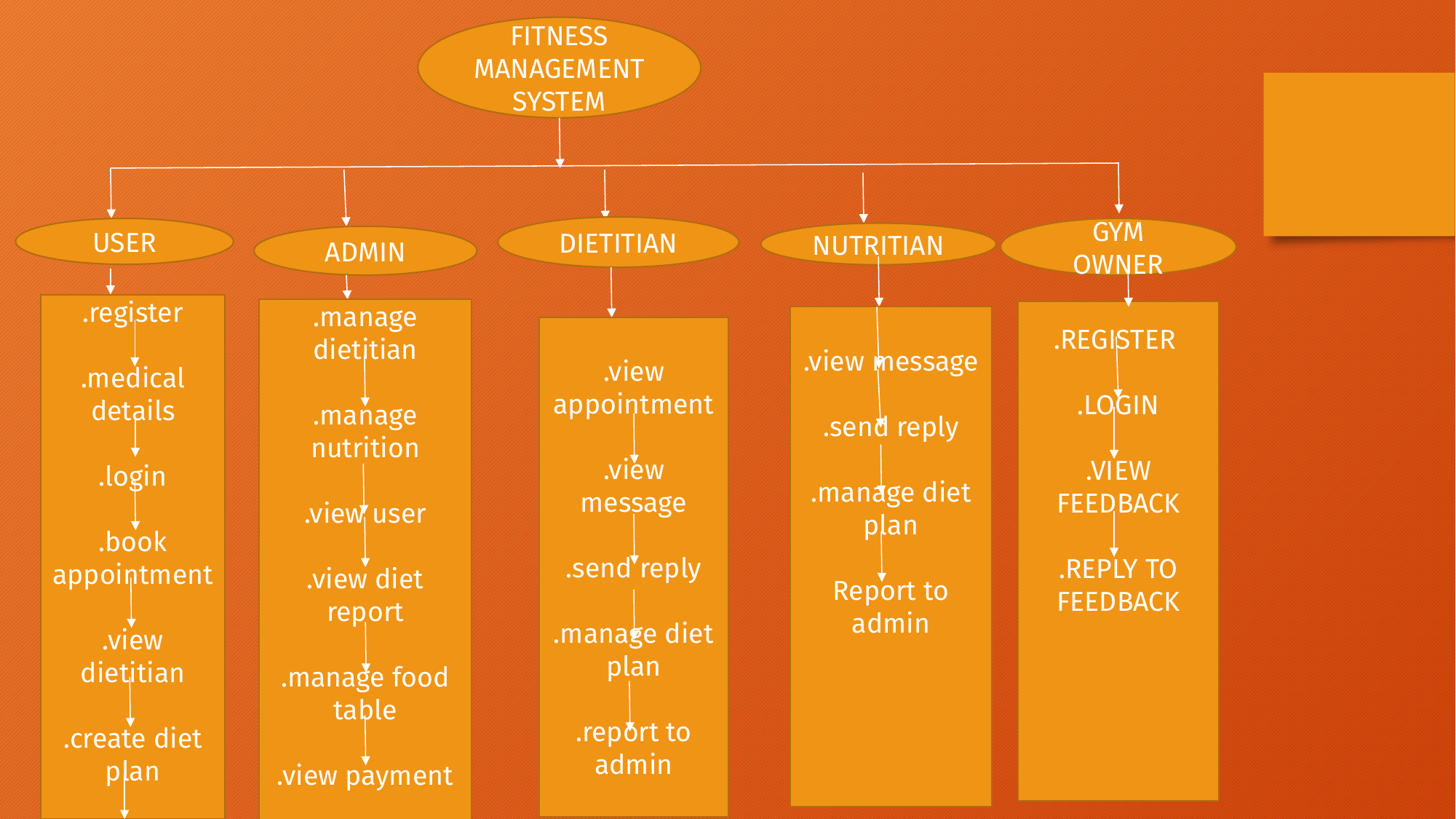

FITNESS MANAGEMENT SYSTEM
DIETITIAN
USER
GYM OWNER
NUTRITIAN
ADMIN

.register

.medical details

.login

.book appointment

.view dietitian

.create diet plan

.
.manage dietitian

.manage nutrition

.view user

.view diet report

.manage food table

.view payment

.REGISTER

.LOGIN

.VIEW FEEDBACK

.REPLY TO FEEDBACK

.view message

.send reply

.manage diet plan

Report to admin

.view appointment

.view message

.send reply

.manage diet plan

.report to admin